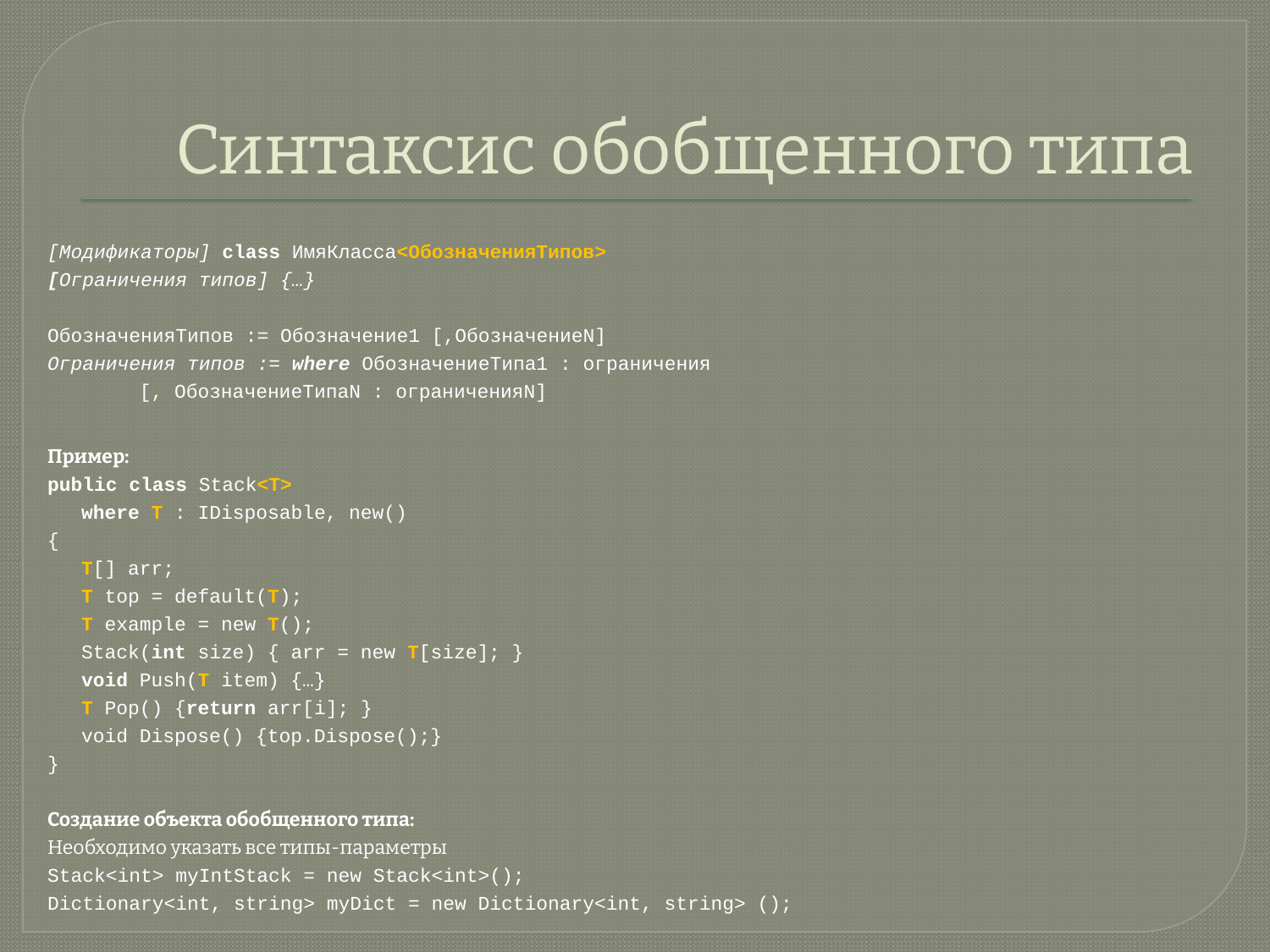

# Синтаксис обобщенного типа
[Модификаторы] class ИмяКласса<ОбозначенияТипов>
[Ограничения типов] {…}

ОбозначенияТипов := Обозначение1 [,ОбозначениеN]
Ограничения типов := where ОбозначениeТипа1 : ограничения
			     [, ОбозначениeТипаN : ограниченияN]

Пример:
public class Stack<T>
	where T : IDisposable, new()
{
	T[] arr;
	T top = default(T);
	T example = new T();
	Stack(int size) { arr = new T[size]; }
	void Push(T item) {…}
	T Pop() {return arr[i]; }
	void Dispose() {top.Dispose();}
}

Создание объекта обобщенного типа:
Необходимо указать все типы-параметры
Stack<int> myIntStack = new Stack<int>();
Dictionary<int, string> myDict = new Dictionary<int, string> ();